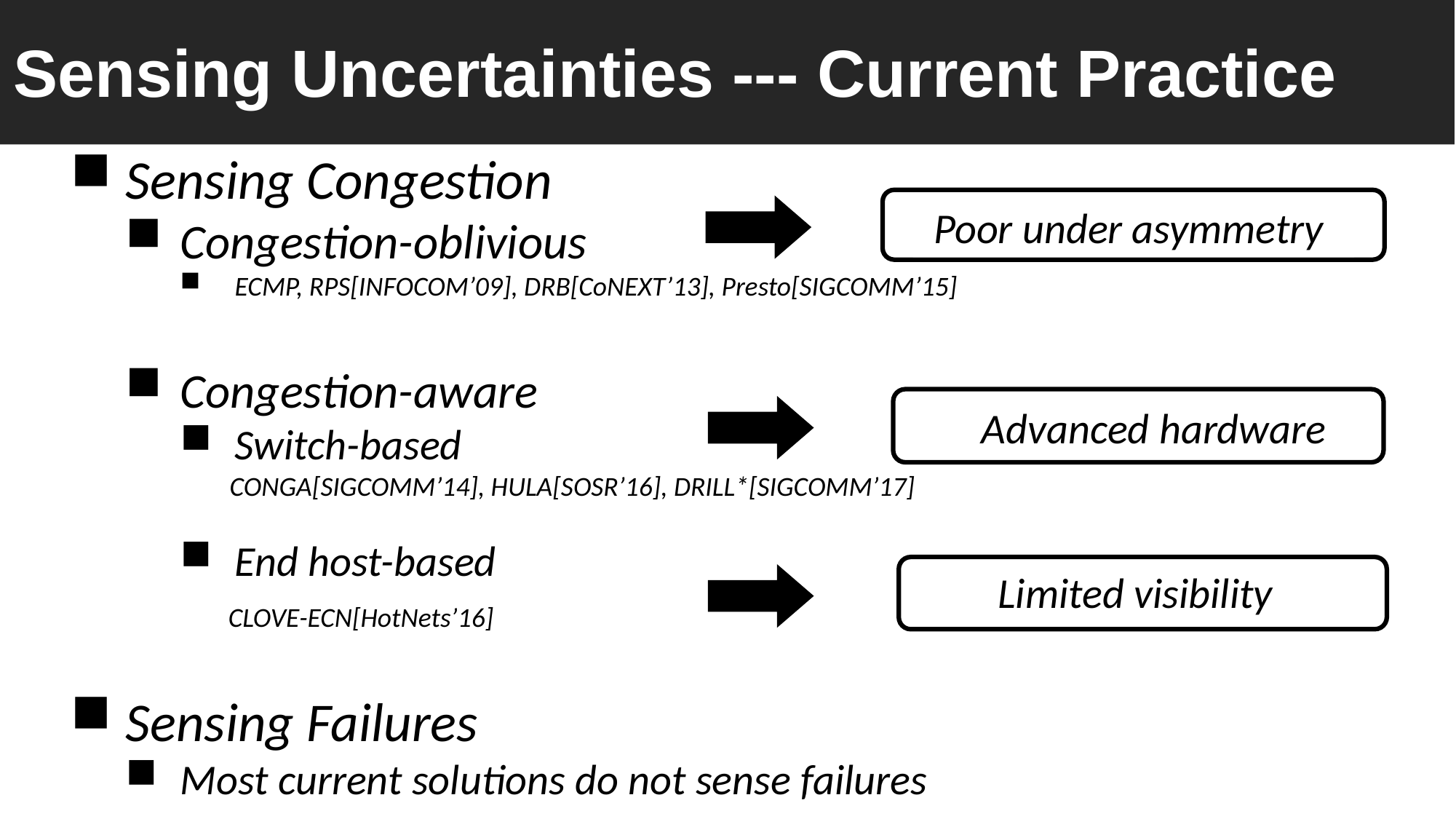

Sensing Uncertainties --- Current Practice
Sensing Congestion
Congestion-oblivious
ECMP, RPS[INFOCOM’09], DRB[CoNEXT’13], Presto[SIGCOMM’15]

Congestion-aware
Switch-based
        CONGA[SIGCOMM’14], HULA[SOSR’16], DRILL*[SIGCOMM’17]

End host-based
     CLOVE-ECN[HotNets’16]

Sensing Failures
Most current solutions do not sense failures

Poor under asymmetry

Advanced hardware

Limited visibility